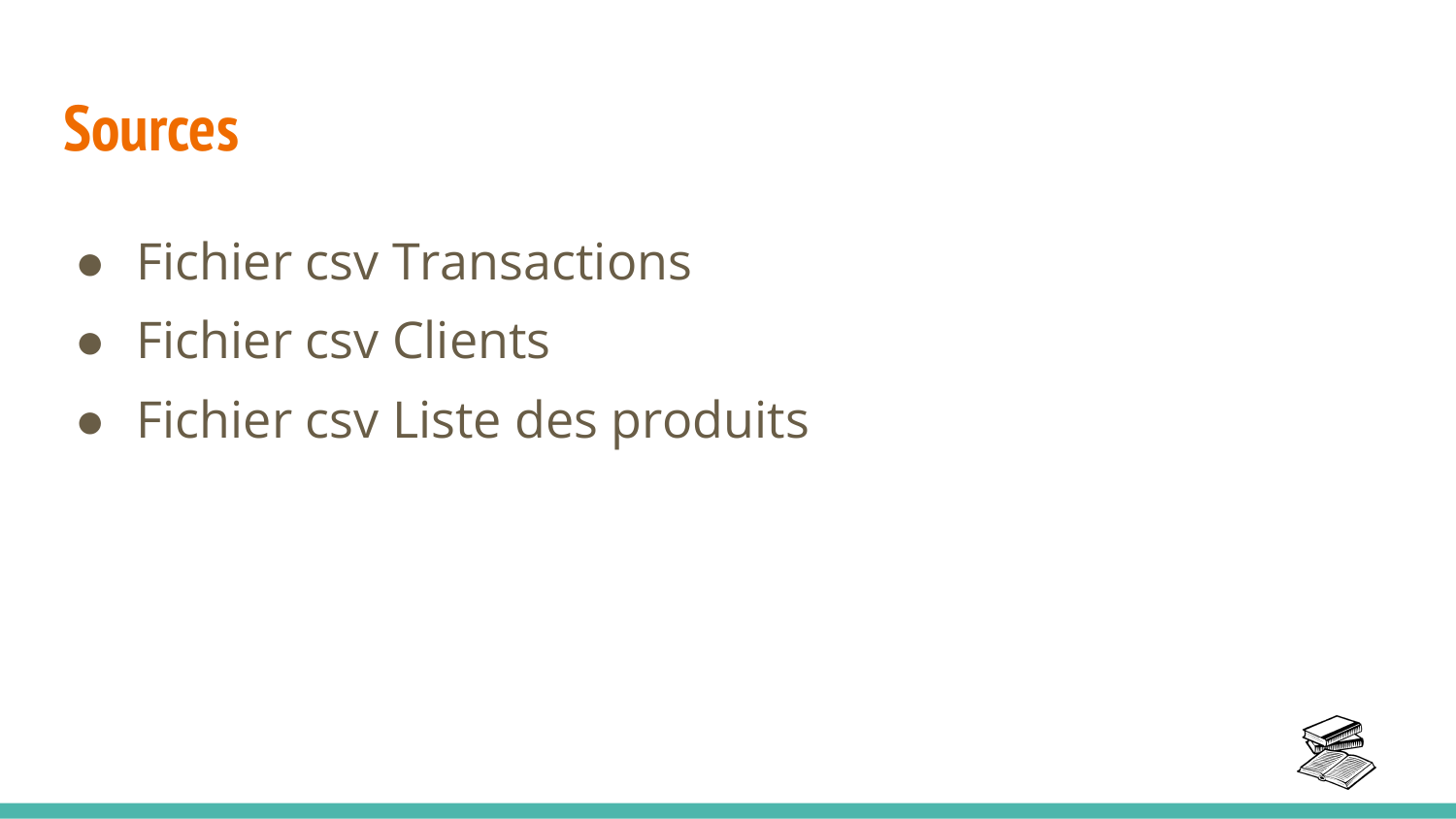

Sources
Fichier csv Transactions
Fichier csv Clients
Fichier csv Liste des produits